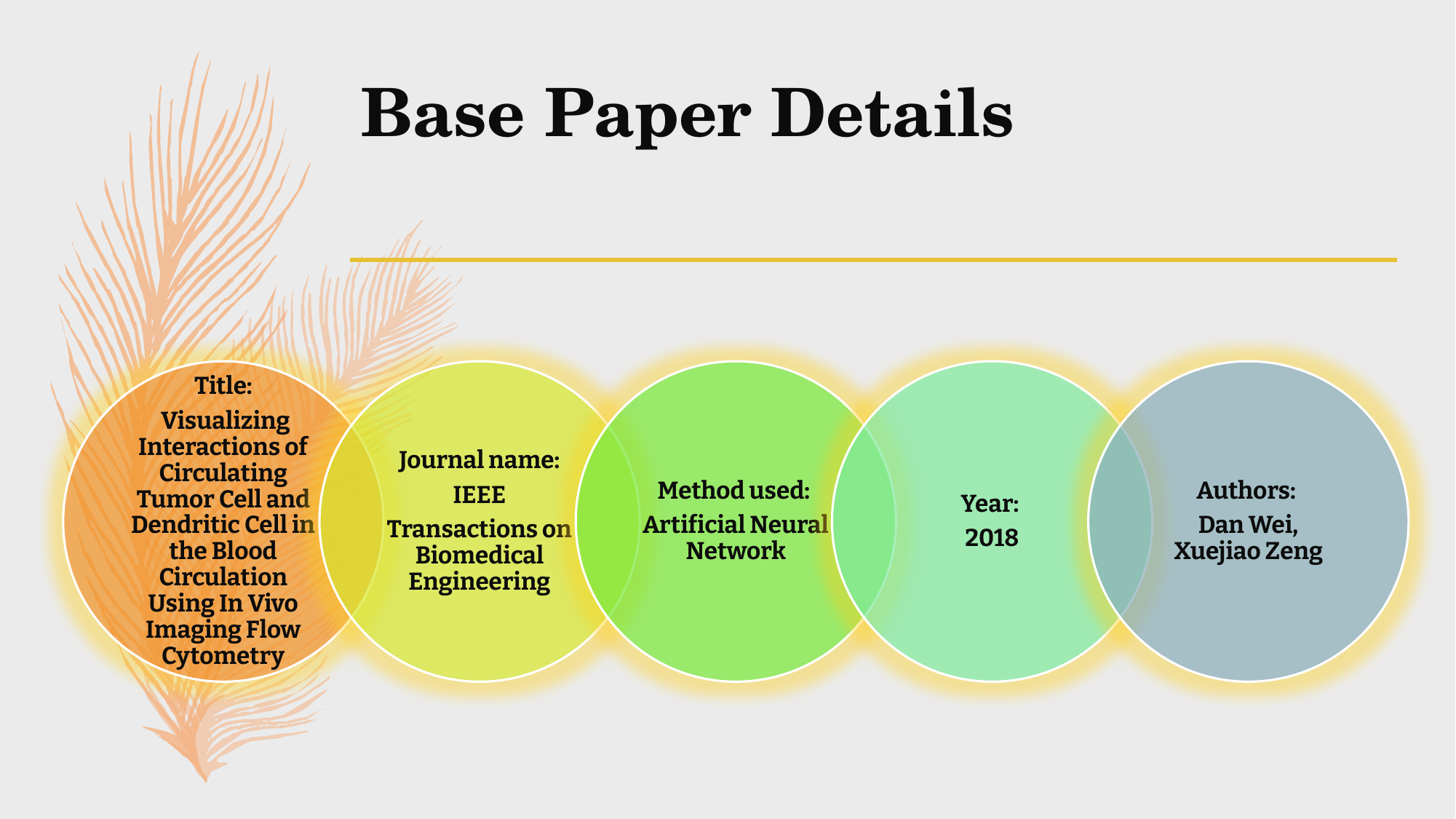

# Base Paper Details
Title:
 Visualizing Interactions of Circulating Tumor Cell and Dendritic Cell in the Blood Circulation Using In Vivo Imaging Flow Cytometry
Journal name:
IEEE
Transactions on Biomedical Engineering
Method used:
Artificial Neural Network
Year:
2018
Authors:
Dan Wei, Xuejiao Zeng